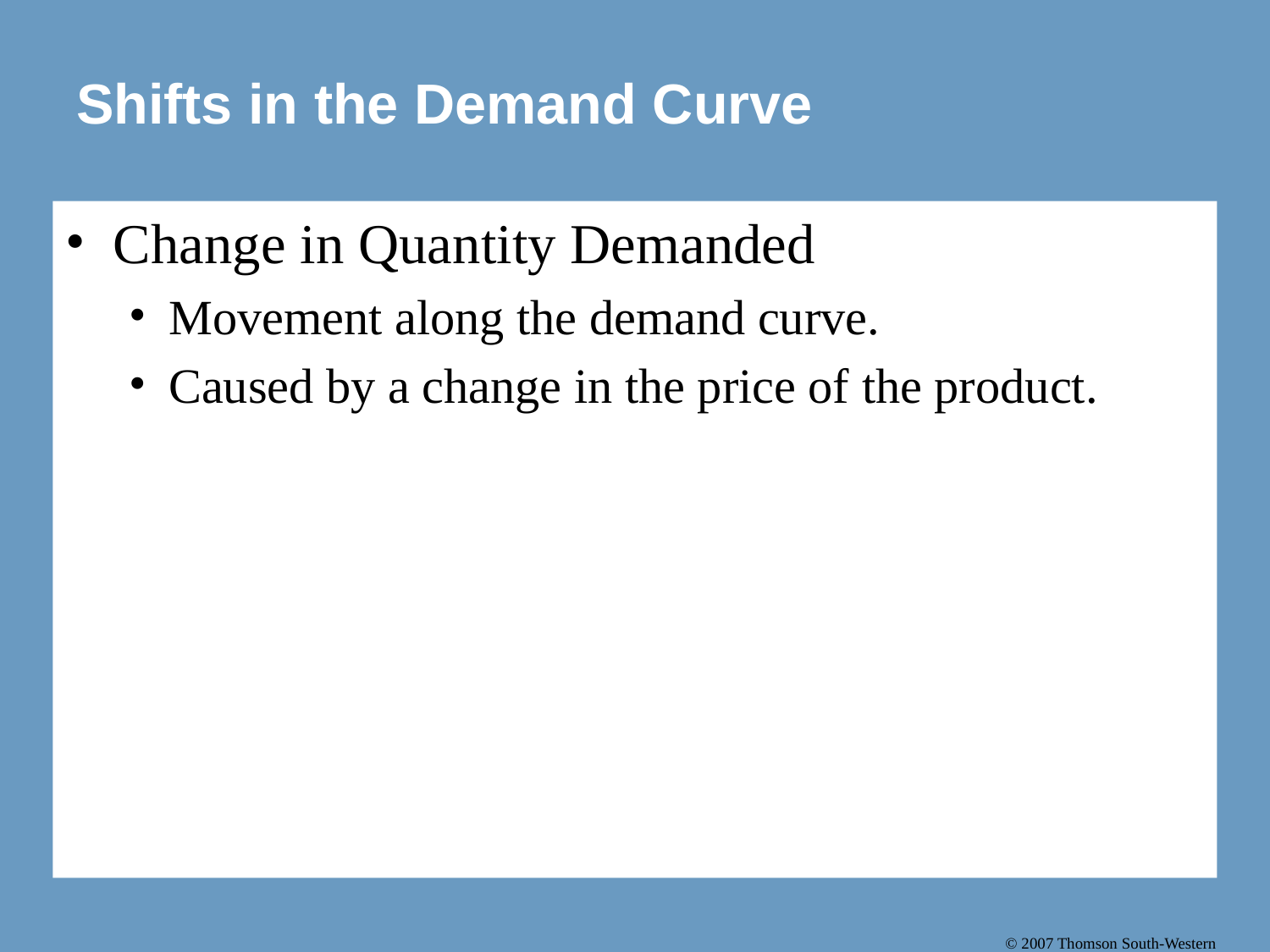

# Shifts in the Demand Curve
Change in Quantity Demanded
Movement along the demand curve.
Caused by a change in the price of the product.